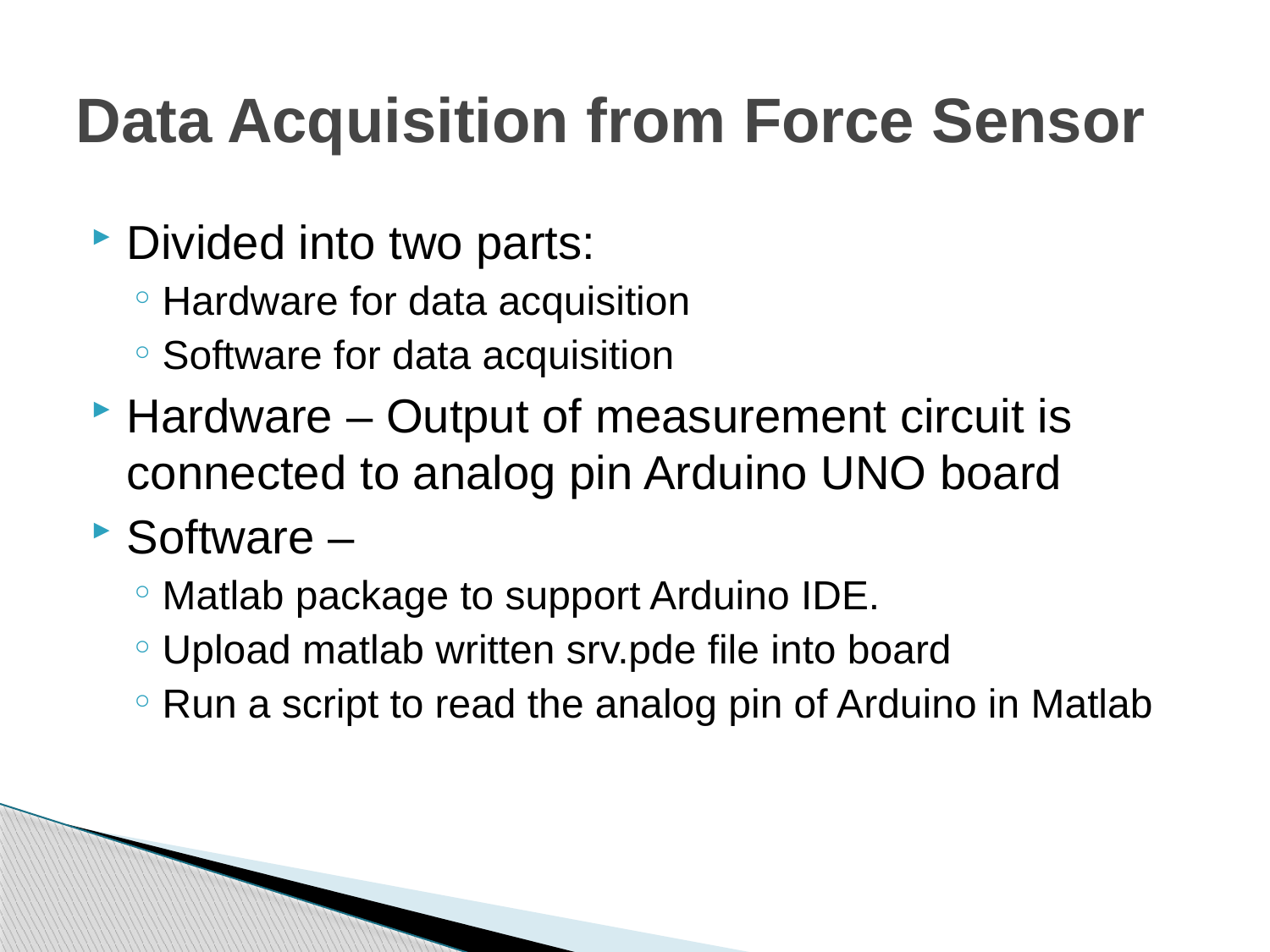

# Data Acquisition from Force Sensor
Divided into two parts:
Hardware for data acquisition
Software for data acquisition
Hardware – Output of measurement circuit is connected to analog pin Arduino UNO board
Software –
Matlab package to support Arduino IDE.
Upload matlab written srv.pde file into board
Run a script to read the analog pin of Arduino in Matlab